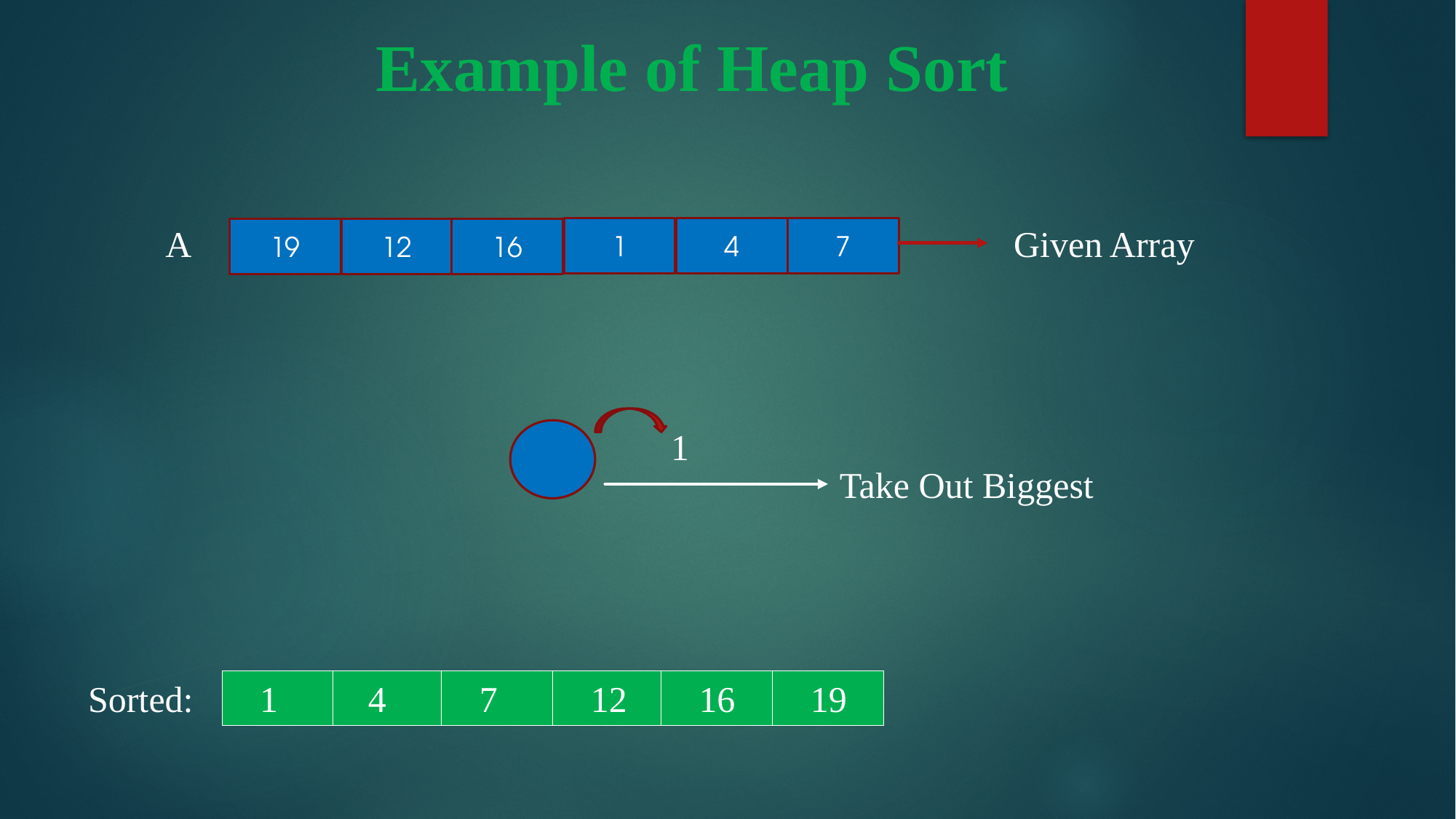

# Example of Heap Sort
Given Array
A
7
1
4
19
12
16

1

Take Out Biggest
   12
   16
   19
Sorted:
   1
   4
   7